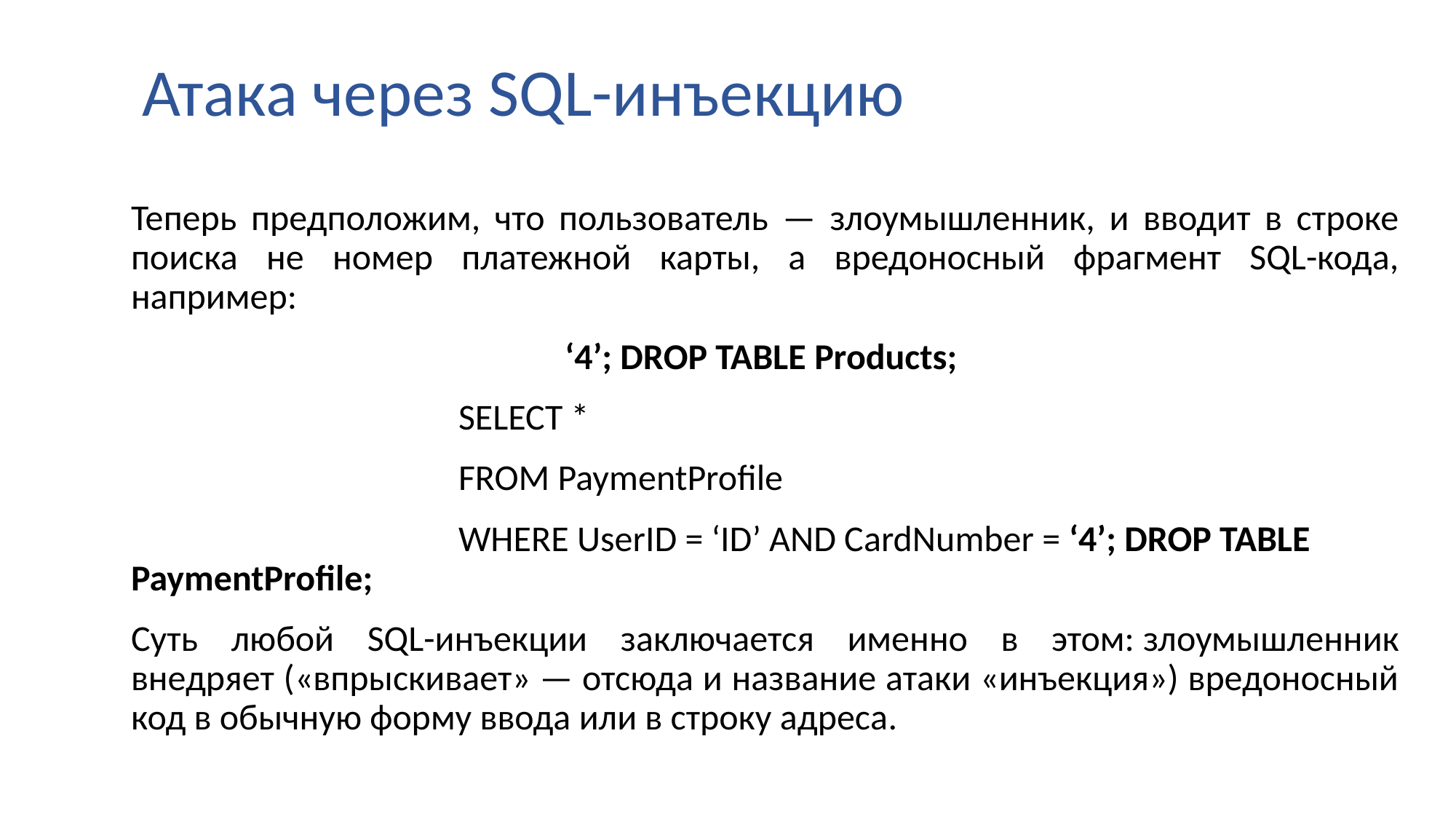

# Атака через SQL-инъекцию
Теперь предположим, что пользователь — злоумышленник, и вводит в строке поиска не номер платежной карты, а вредоносный фрагмент SQL-кода, например:
‘4’; DROP TABLE Products;
			SELECT *
			FROM PaymentProfile
			WHERE UserID = ‘ID’ AND CardNumber = ‘4’; DROP TABLE PaymentProfile;
Cуть любой SQL-инъекции заключается именно в этом: злоумышленник внедряет («впрыскивает» — отсюда и название атаки «инъекция») вредоносный код в обычную форму ввода или в строку адреса.